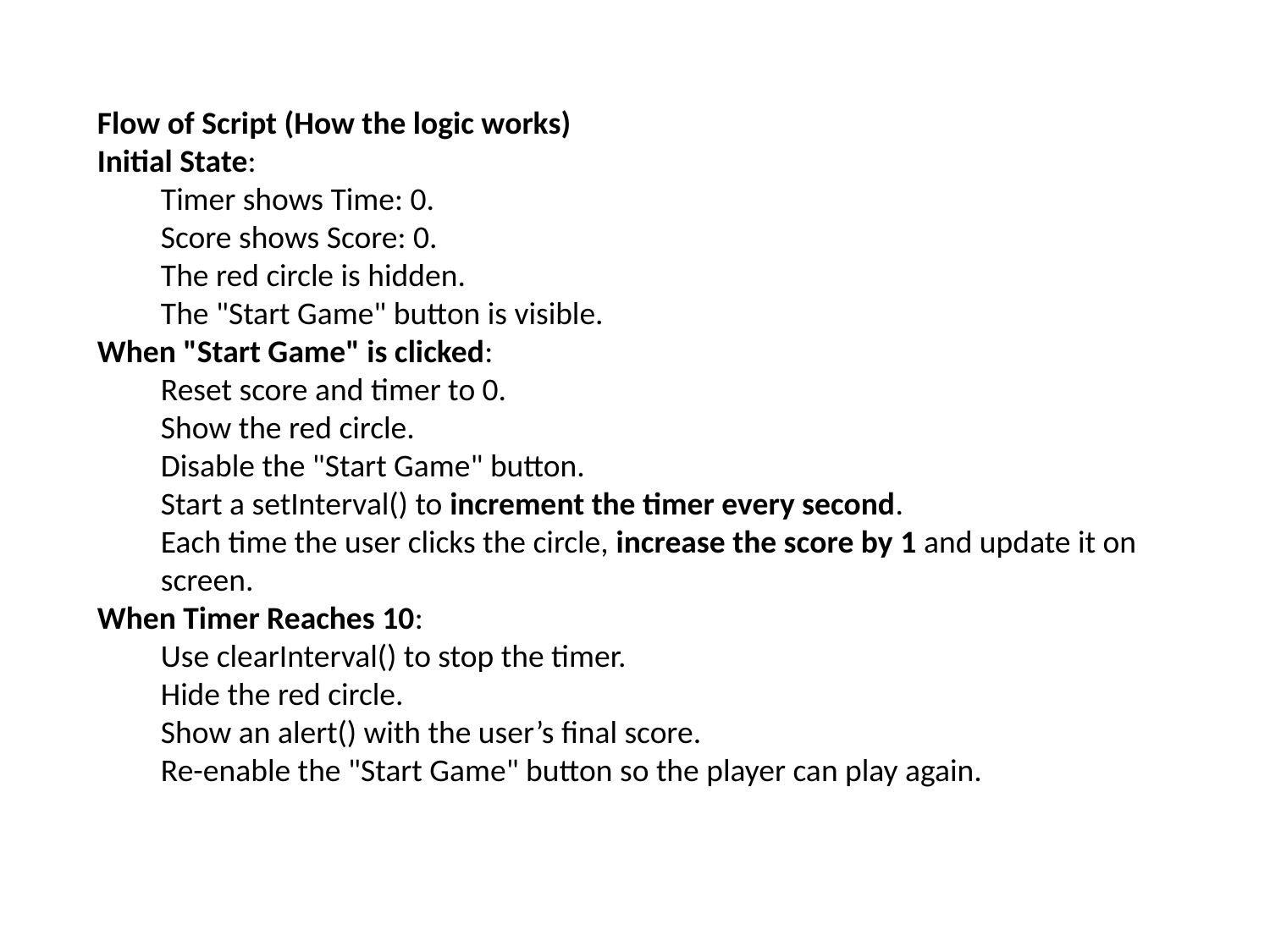

Flow of Script (How the logic works)
Initial State:
Timer shows Time: 0.
Score shows Score: 0.
The red circle is hidden.
The "Start Game" button is visible.
When "Start Game" is clicked:
Reset score and timer to 0.
Show the red circle.
Disable the "Start Game" button.
Start a setInterval() to increment the timer every second.
Each time the user clicks the circle, increase the score by 1 and update it on screen.
When Timer Reaches 10:
Use clearInterval() to stop the timer.
Hide the red circle.
Show an alert() with the user’s final score.
Re-enable the "Start Game" button so the player can play again.